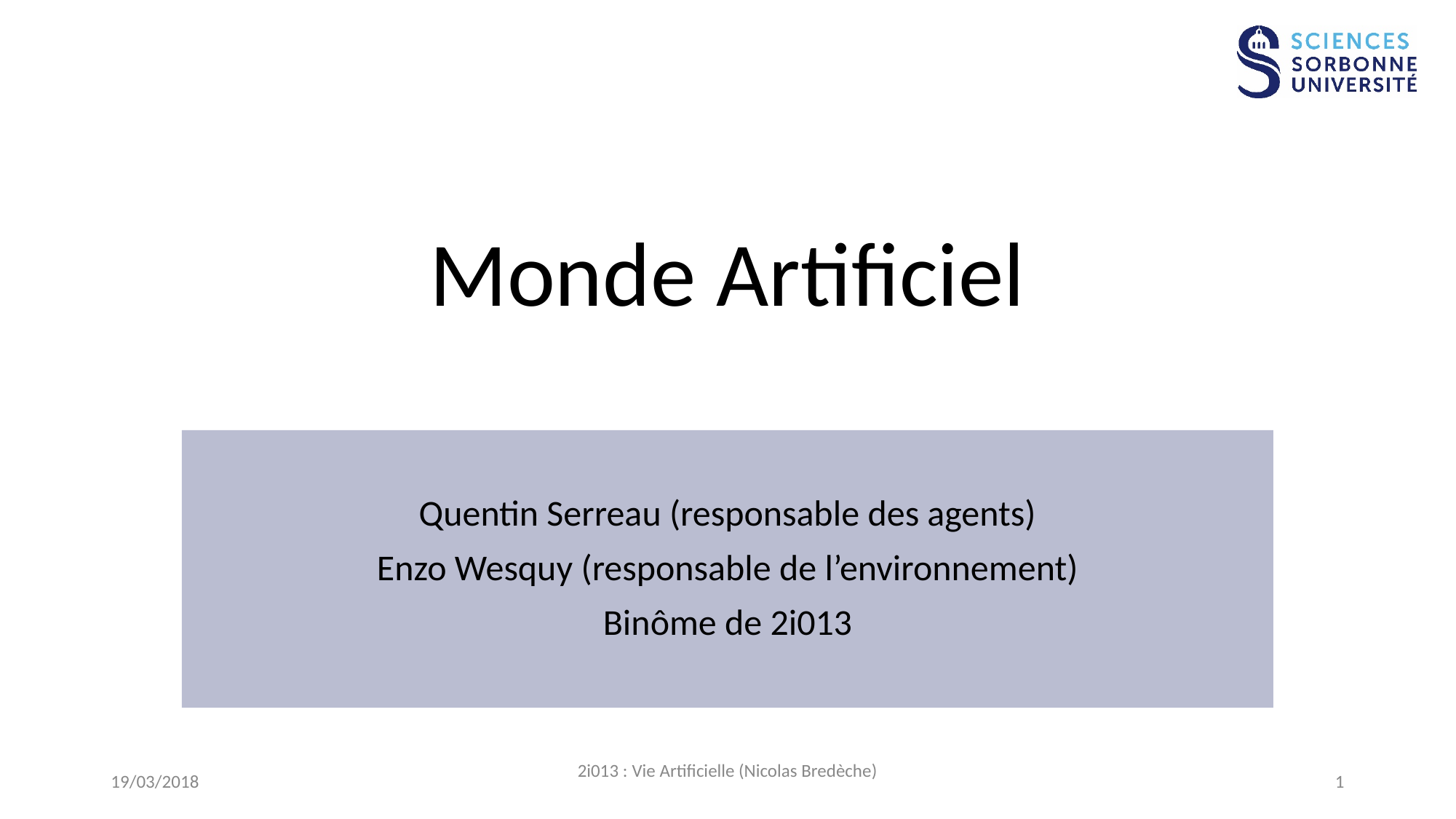

# Monde Artificiel
Quentin Serreau (responsable des agents)
Enzo Wesquy (responsable de l’environnement)
Binôme de 2i013
19/03/2018
2i013 : Vie Artificielle (Nicolas Bredèche)

1